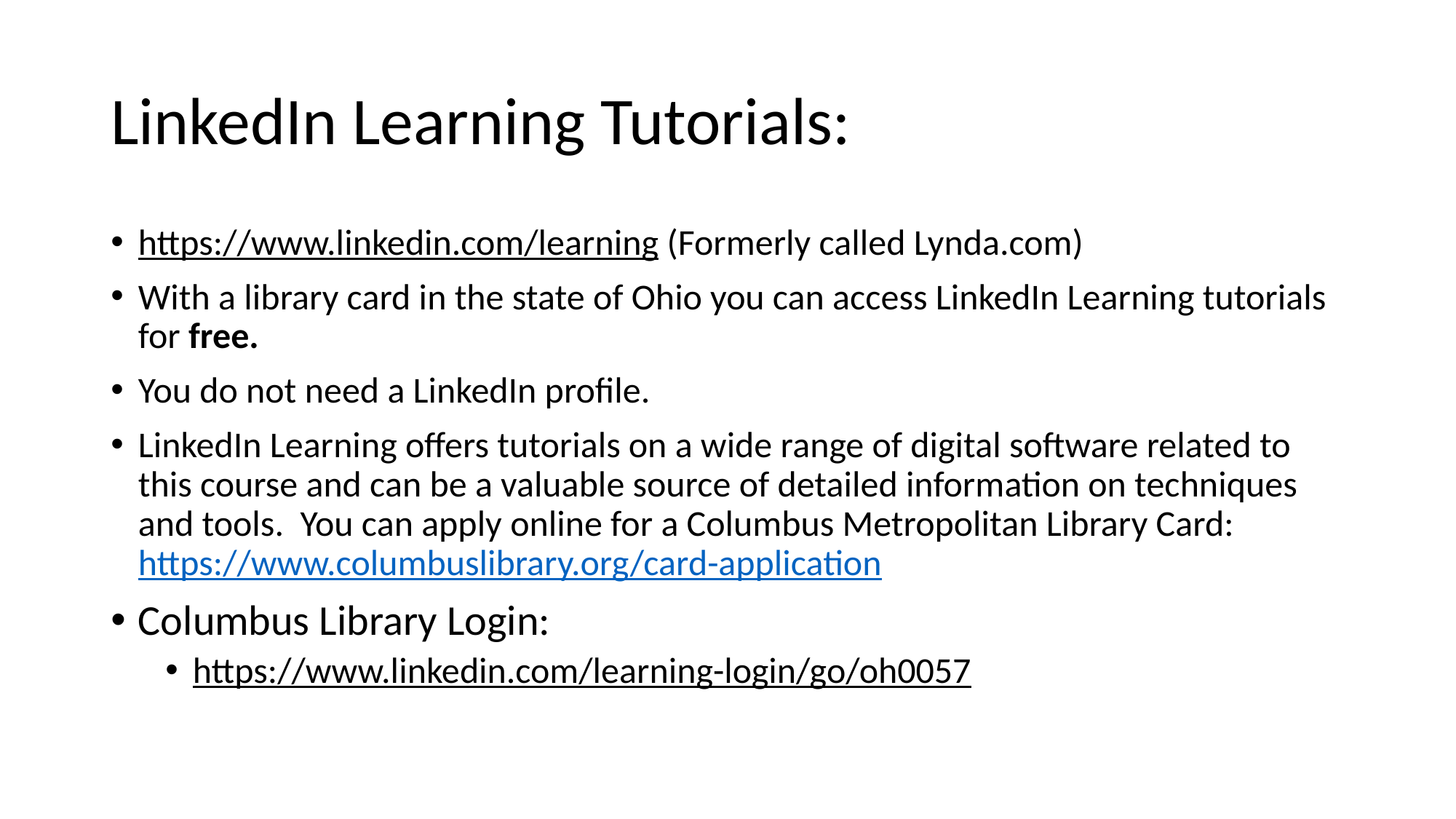

# LinkedIn Learning Tutorials:
https://www.linkedin.com/learning (Formerly called Lynda.com)
With a library card in the state of Ohio you can access LinkedIn Learning tutorials for free.
You do not need a LinkedIn profile.
LinkedIn Learning offers tutorials on a wide range of digital software related to this course and can be a valuable source of detailed information on techniques and tools.  You can apply online for a Columbus Metropolitan Library Card: https://www.columbuslibrary.org/card-application
Columbus Library Login:
https://www.linkedin.com/learning-login/go/oh0057